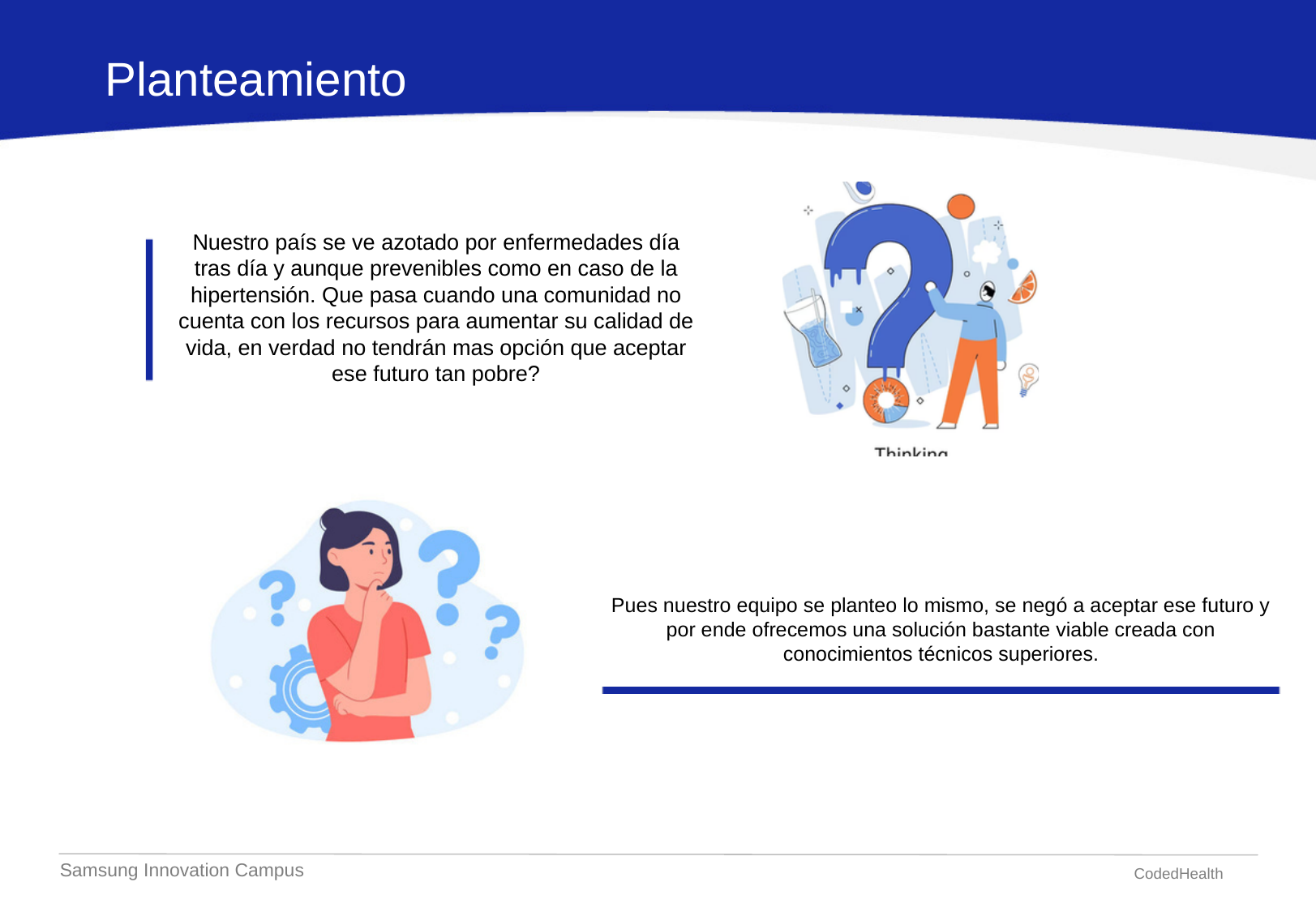

Planteamiento

Nuestro país se ve azotado por enfermedades día tras día y aunque prevenibles como en caso de la hipertensión. Que pasa cuando una comunidad no cuenta con los recursos para aumentar su calidad de vida, en verdad no tendrán mas opción que aceptar ese futuro tan pobre?

Pues nuestro equipo se planteo lo mismo, se negó a aceptar ese futuro y por ende ofrecemos una solución bastante viable creada con conocimientos técnicos superiores.

Samsung Innovation Campus

CodedHealth